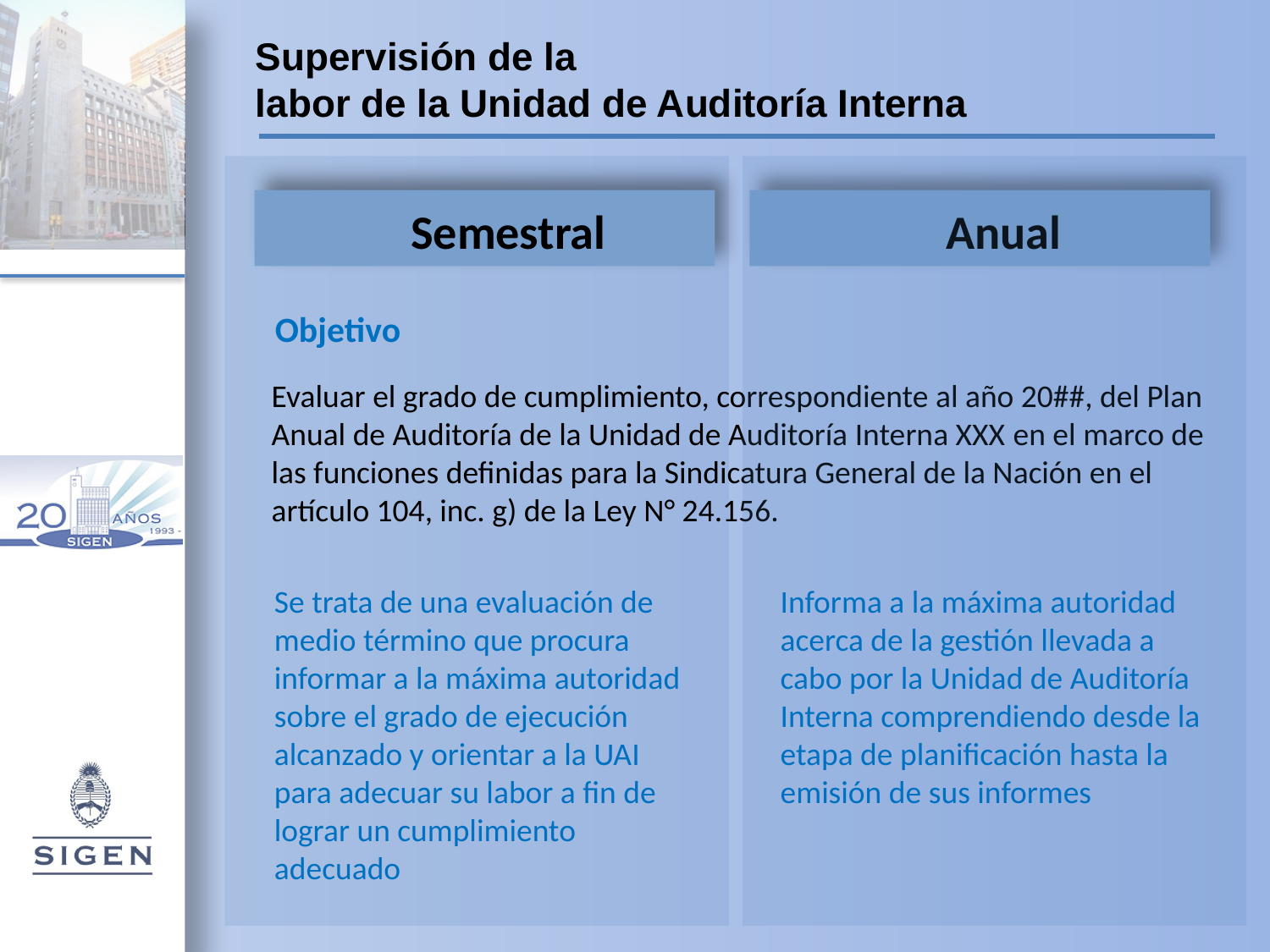

Supervisión de la
labor de la Unidad de Auditoría Interna

    Semestral
    Anual
Objetivo
Evaluar el grado de cumplimiento, correspondiente al año 20##, del Plan Anual de Auditoría de la Unidad de Auditoría Interna XXX en el marco de las funciones definidas para la Sindicatura General de la Nación en el artículo 104, inc. g) de la Ley N° 24.156.
Se trata de una evaluación de medio término que procura informar a la máxima autoridad sobre el grado de ejecución alcanzado y orientar a la UAI para adecuar su labor a fin de lograr un cumplimiento adecuado
Informa a la máxima autoridad acerca de la gestión llevada a cabo por la Unidad de Auditoría Interna comprendiendo desde la etapa de planificación hasta la emisión de sus informes